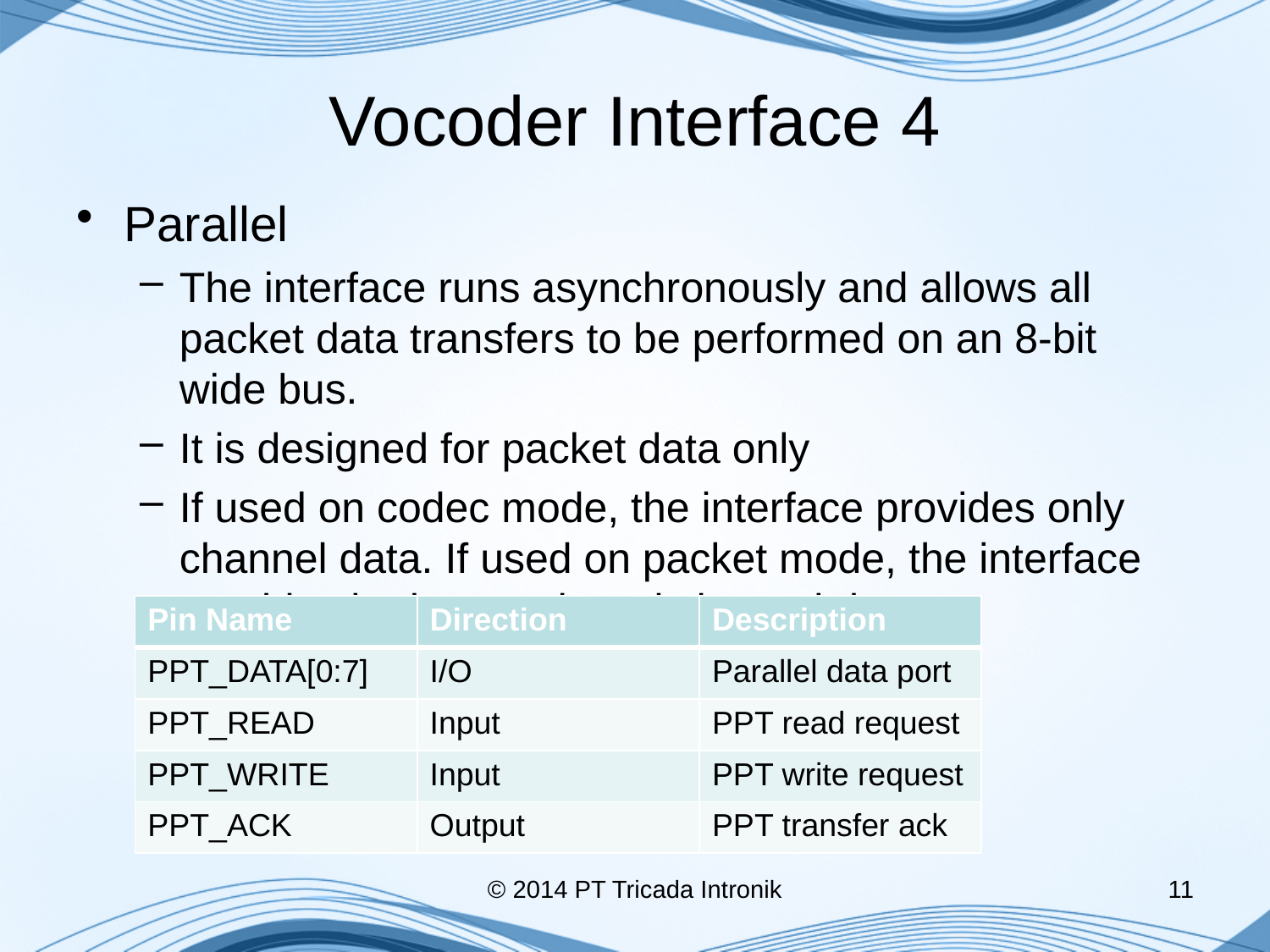

# Vocoder Interface 4
Parallel
The interface runs asynchronously and allows all packet data transfers to be performed on an 8-bit wide bus.
It is designed for packet data only
If used on codec mode, the interface provides only channel data. If used on packet mode, the interface provides both speech and channel data
| Pin Name | Direction | Description |
| --- | --- | --- |
| PPT\_DATA[0:7] | I/O | Parallel data port |
| PPT\_READ | Input | PPT read request |
| PPT\_WRITE | Input | PPT write request |
| PPT\_ACK | Output | PPT transfer ack |

© 2014 PT Tricada Intronik
11